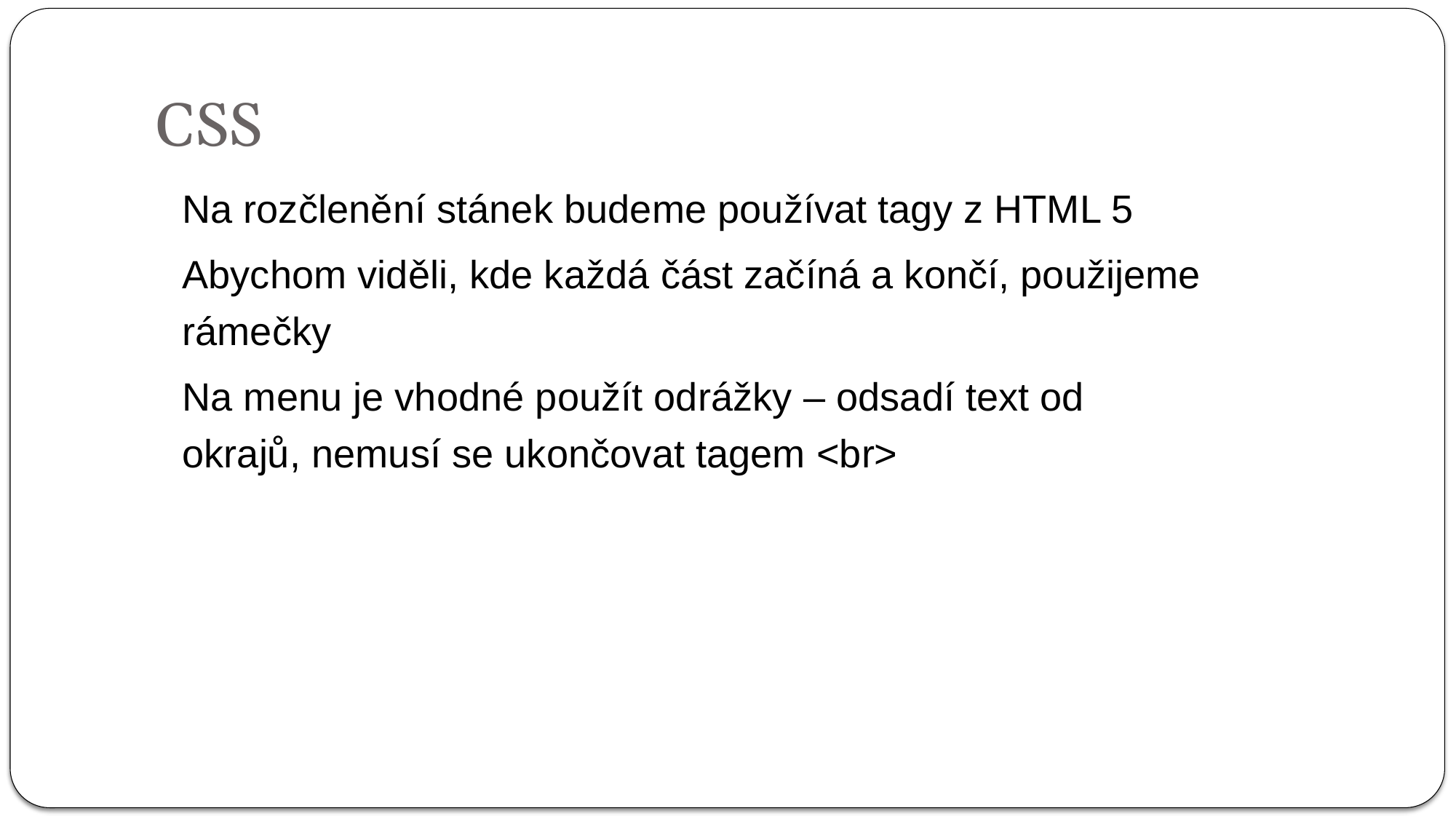

# CSS
Na rozčlenění stánek budeme používat tagy z HTML 5
Abychom viděli, kde každá část začíná a končí, použijeme rámečky
Na menu je vhodné použít odrážky – odsadí text od okrajů, nemusí se ukončovat tagem <br>